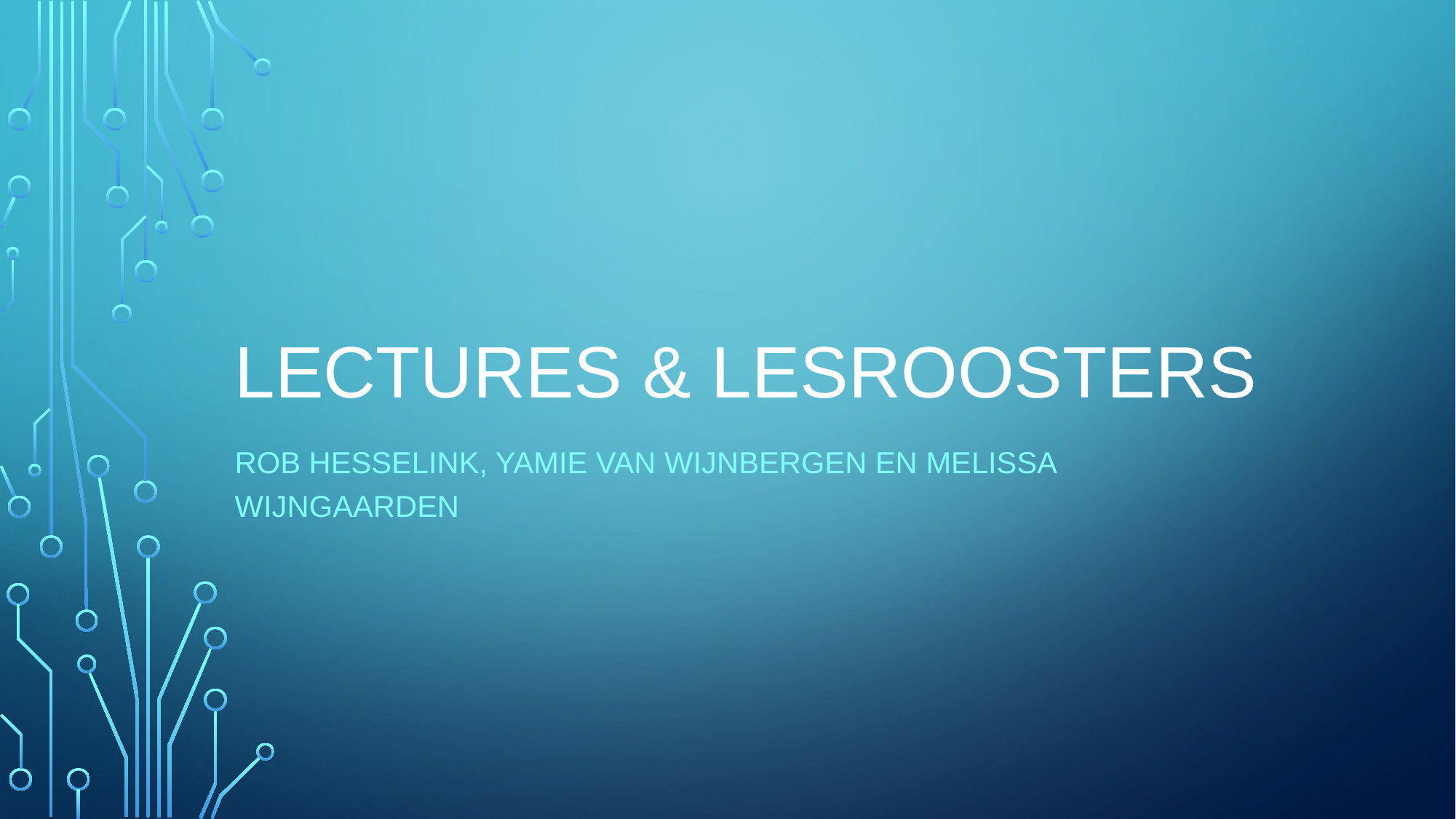

# Lectures & lesroosters
Rob hesselink, Yamie van Wijnbergen en Melissa Wijngaarden